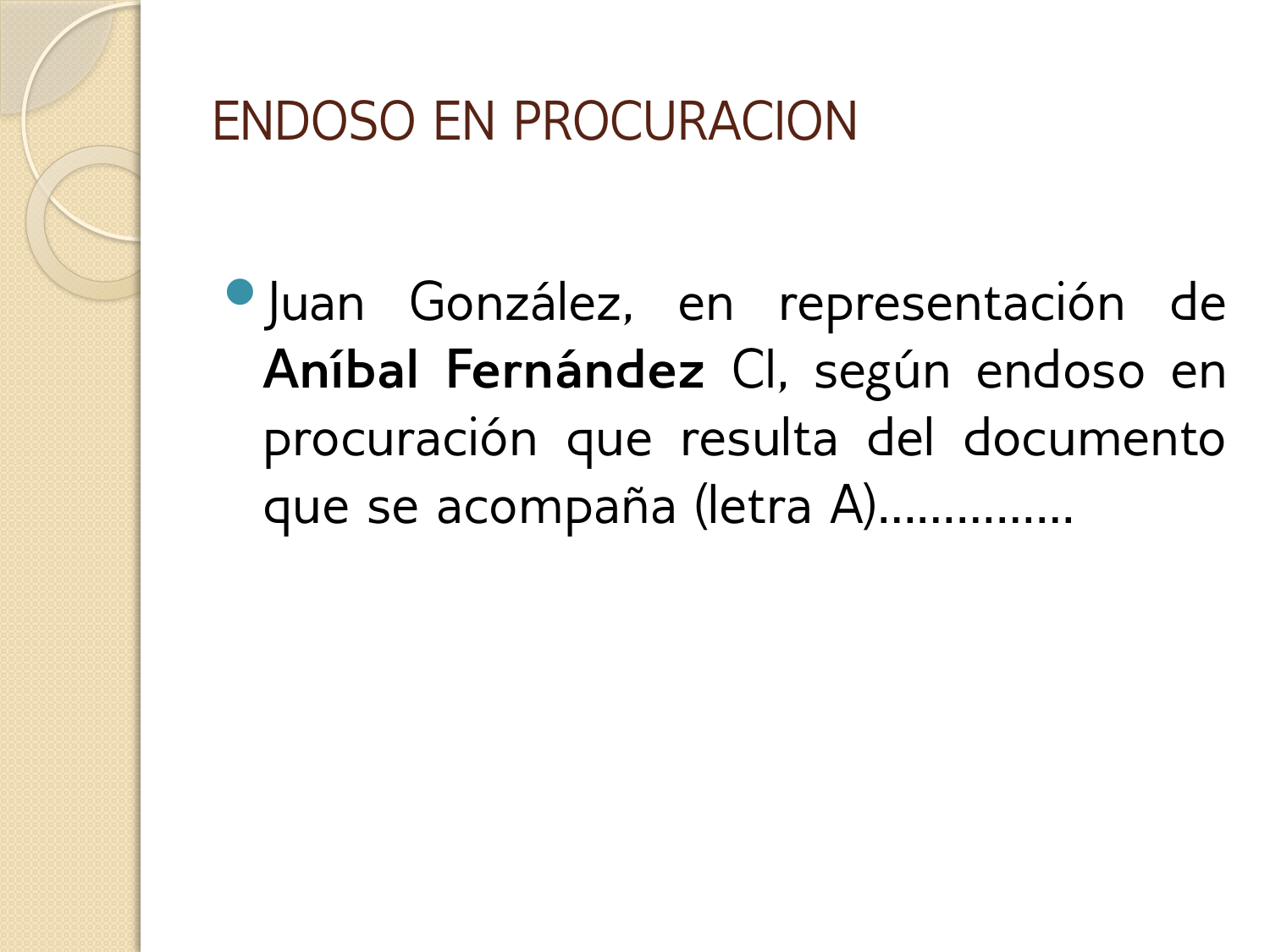

# ENDOSO EN PROCURACION
Juan González, en representación de Aníbal Fernández CI, según endoso en procuración que resulta del documento que se acompaña (letra A)……………